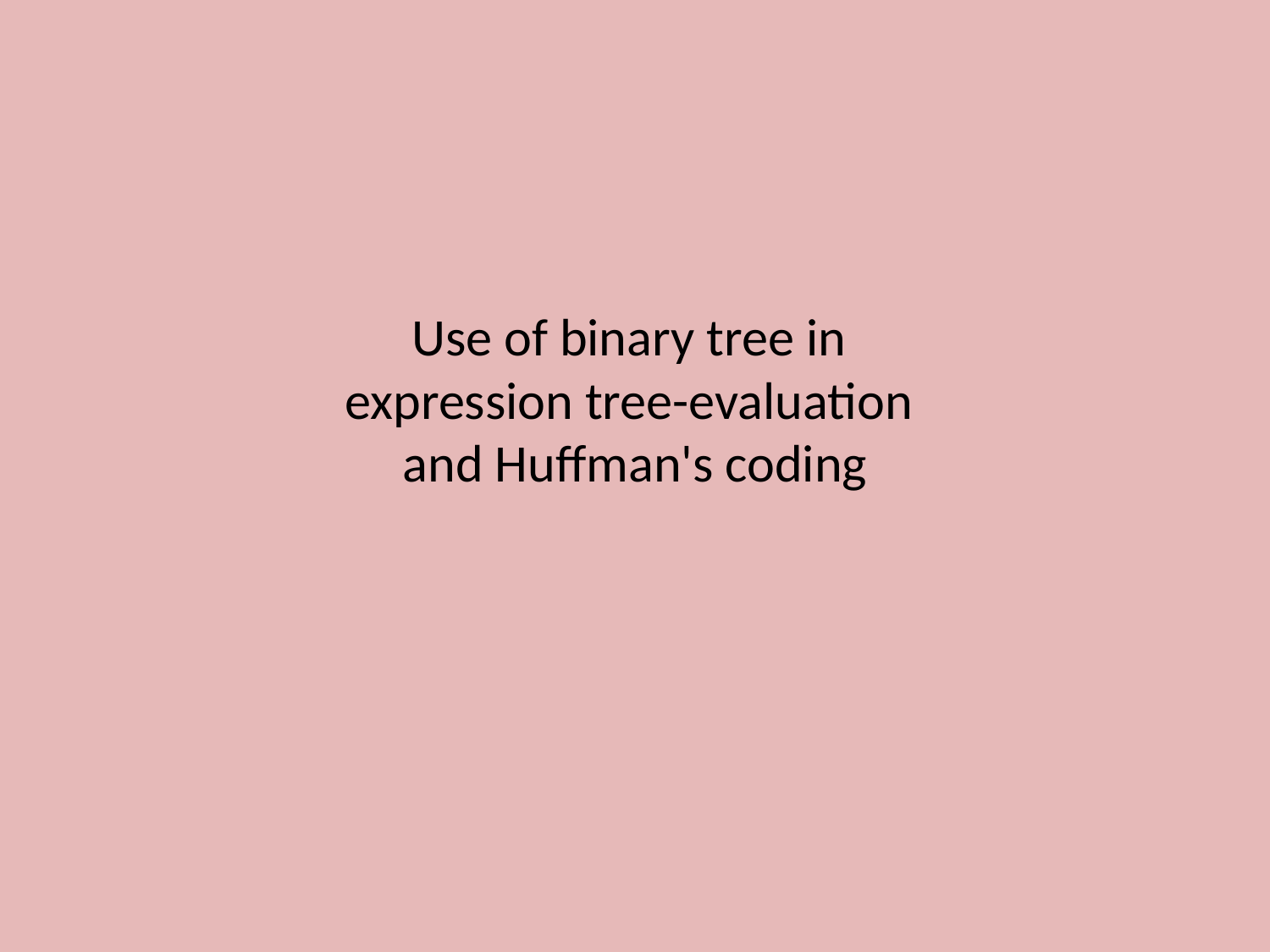

# Use of binary tree in expression tree-evaluation and Huffman's coding